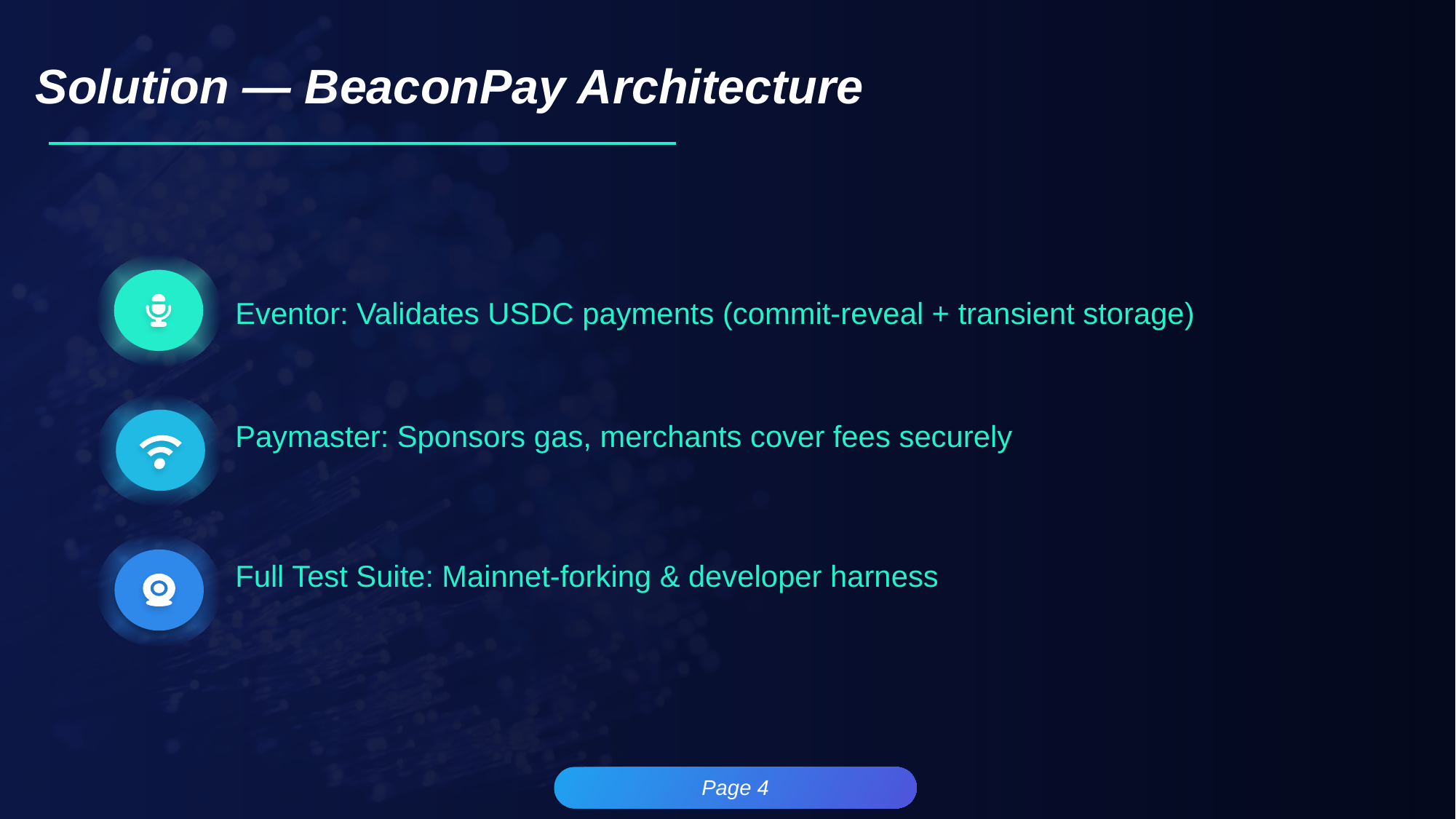

Solution — BeaconPay Architecture

Eventor: Validates USDC payments (commit-reveal + transient storage)

Paymaster: Sponsors gas, merchants cover fees securely

Full Test Suite: Mainnet-forking & developer harness

Page 4